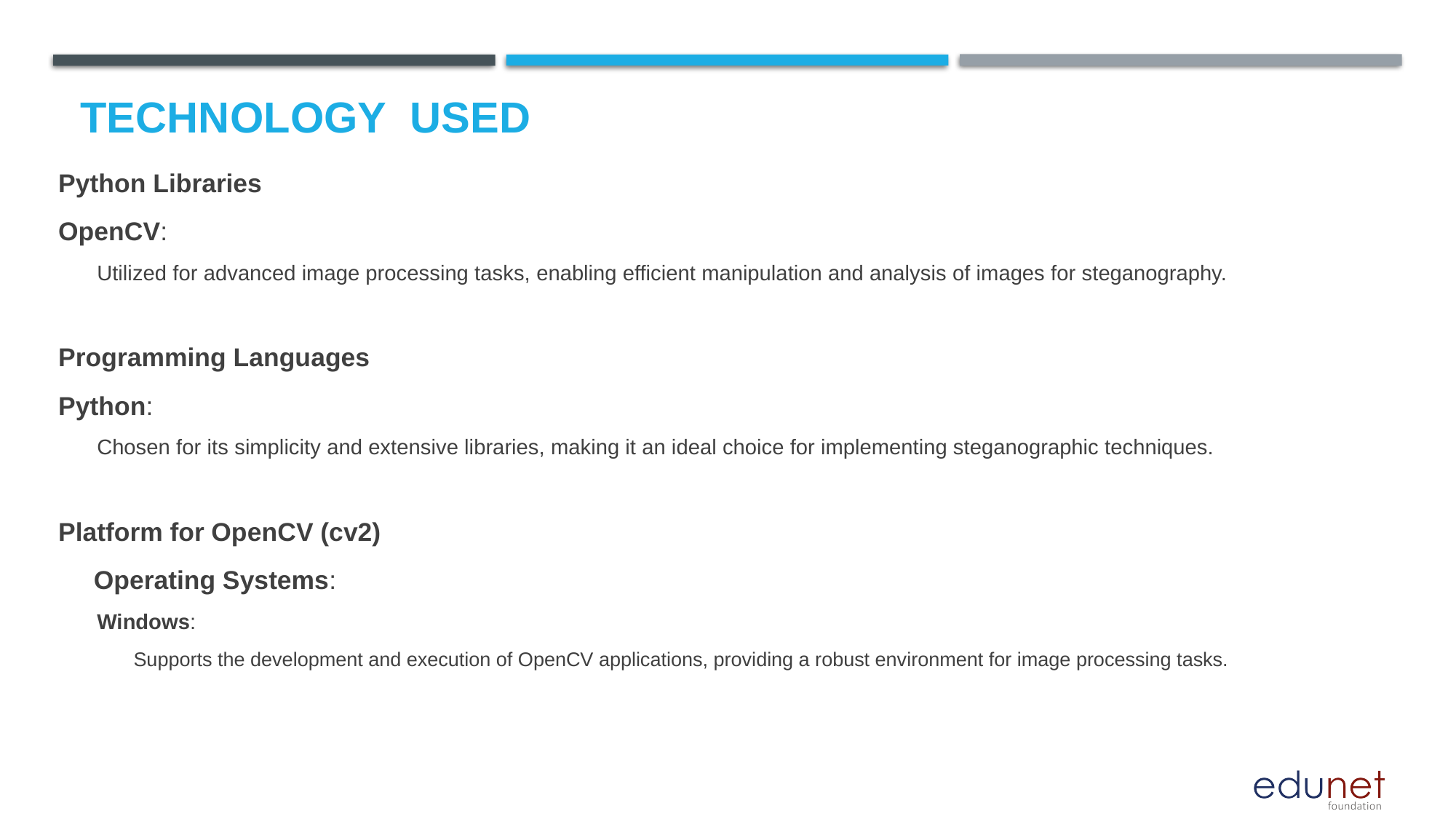

# Technology  used
Python Libraries
OpenCV:
Utilized for advanced image processing tasks, enabling efficient manipulation and analysis of images for steganography.

Programming Languages
Python:
Chosen for its simplicity and extensive libraries, making it an ideal choice for implementing steganographic techniques.

Platform for OpenCV (cv2)
     Operating Systems:
Windows:
Supports the development and execution of OpenCV applications, providing a robust environment for image processing tasks.